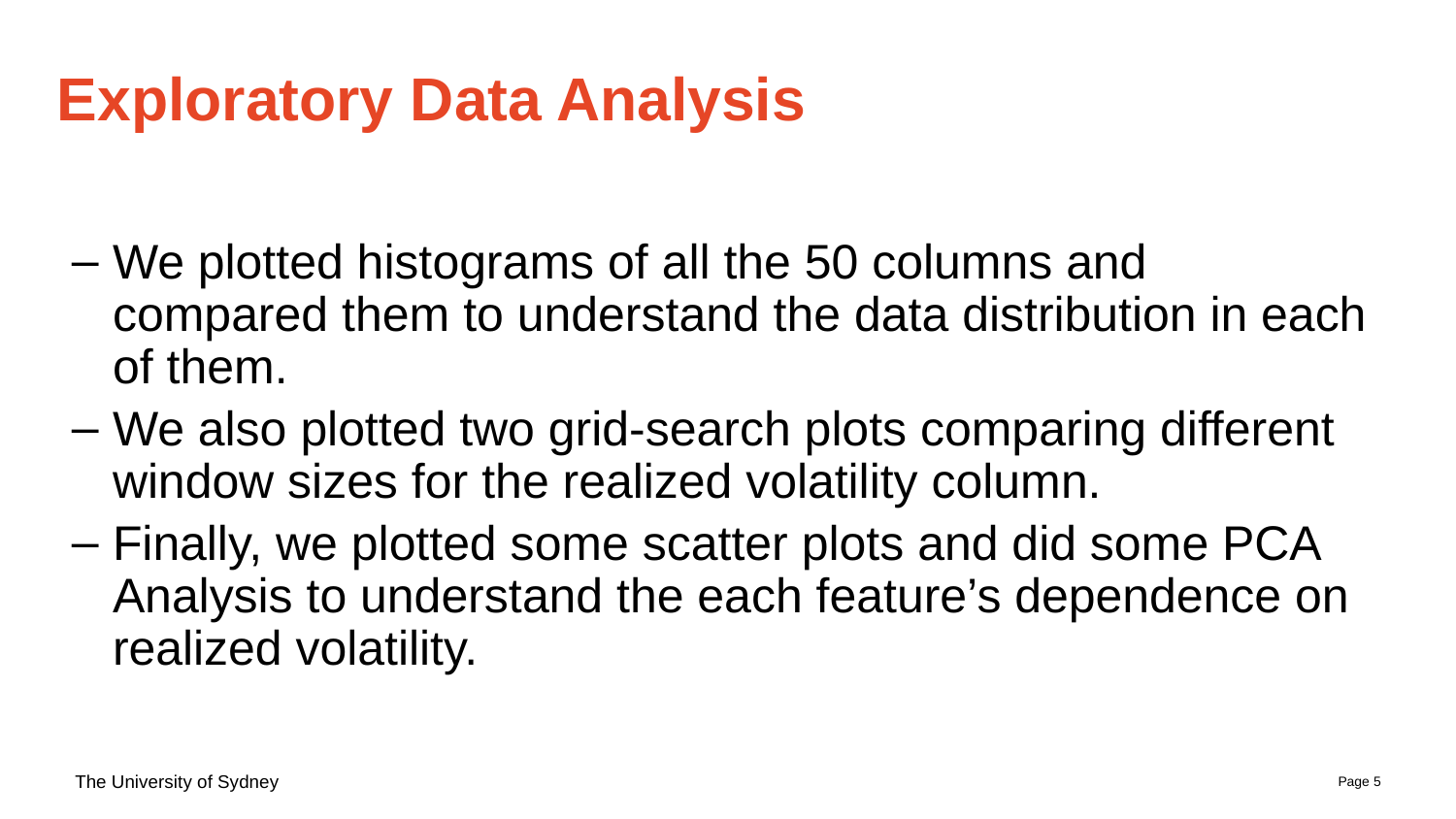

# Exploratory Data Analysis

We plotted histograms of all the 50 columns and compared them to understand the data distribution in each of them.
We also plotted two grid-search plots comparing different window sizes for the realized volatility column.
Finally, we plotted some scatter plots and did some PCA Analysis to understand the each feature’s dependence on realized volatility.